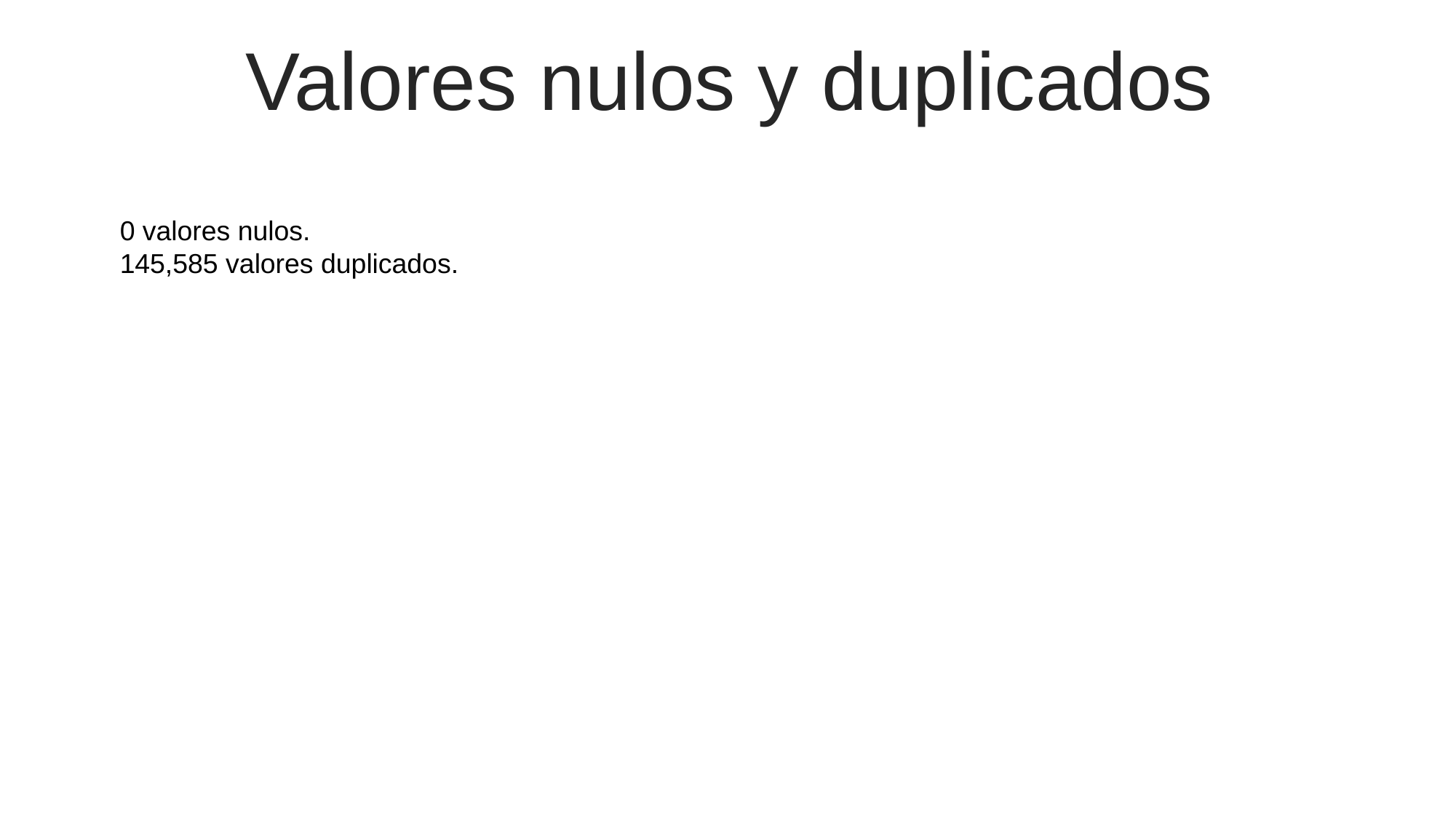

Valores nulos y duplicados
0 valores nulos.
145,585 valores duplicados.